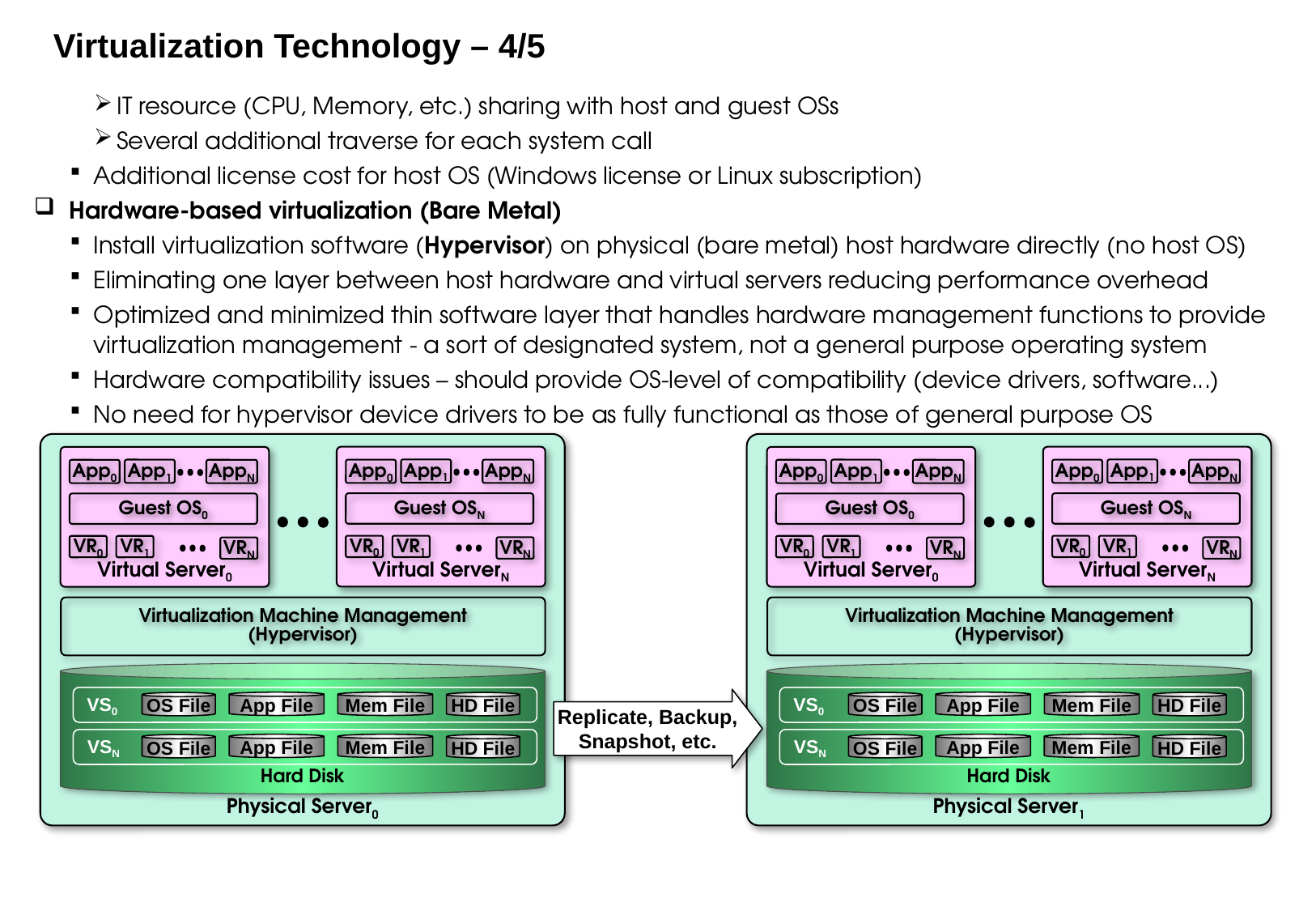

# Virtualization Technology – 4/5
IT resource (CPU, Memory, etc.) sharing with host and guest OSs
Several additional traverse for each system call
Additional license cost for host OS (Windows license or Linux subscription)
Hardware-based virtualization (Bare Metal)
Install virtualization software (Hypervisor) on physical (bare metal) host hardware directly (no host OS)
Eliminating one layer between host hardware and virtual servers reducing performance overhead
Optimized and minimized thin software layer that handles hardware management functions to provide virtualization management - a sort of designated system, not a general purpose operating system
Hardware compatibility issues – should provide OS-level of compatibility (device drivers, software...)
No need for hypervisor device drivers to be as fully functional as those of general purpose OS
Physical Server0
Physical Server1
Virtual ServerN
App1
AppN
App0

Guest OSN
VR0
VR1
VRN

Virtual ServerN
App1
AppN
App0

Guest OSN
VR0
VR1
VRN

Virtual Server0
App1
AppN
App0

Guest OS0
VR0
VR1
VRN

Virtual Server0
App1
AppN
App0

Guest OS0
VR0
VR1
VRN

Virtualization Machine Management
(Hypervisor)
Virtualization Machine Management
(Hypervisor)
Hard Disk
Hard Disk

Replicate, Backup, Snapshot, etc.
App File
Mem File
App File
Mem File
OS File
HD File
OS File
HD File
VS0
VS0

App File
Mem File
App File
Mem File
OS File
HD File
OS File
HD File
VSN
VSN